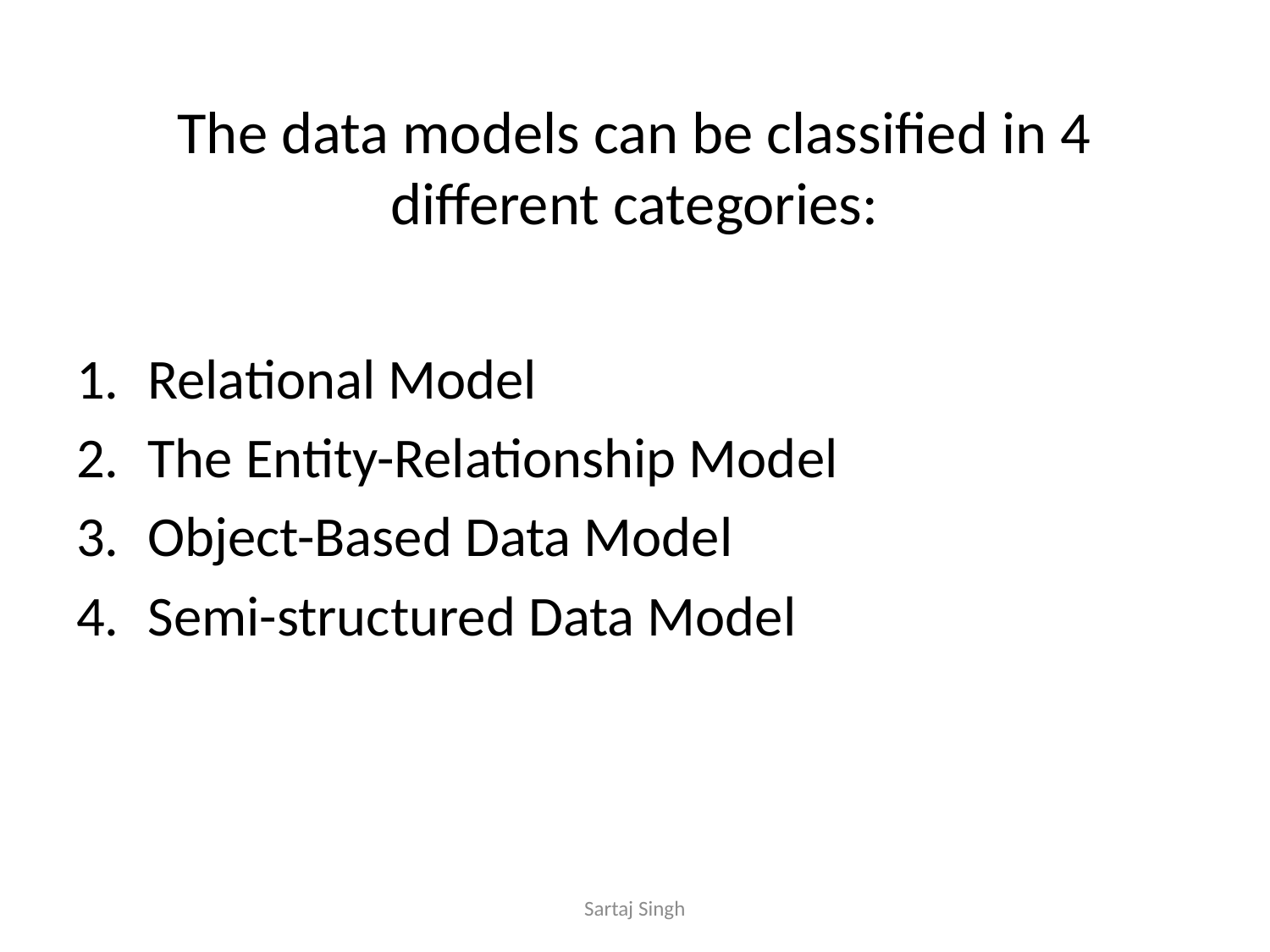

# The data models can be classified in 4 different categories:
Relational Model
The Entity-Relationship Model
Object-Based Data Model
Semi-structured Data Model
Sartaj Singh